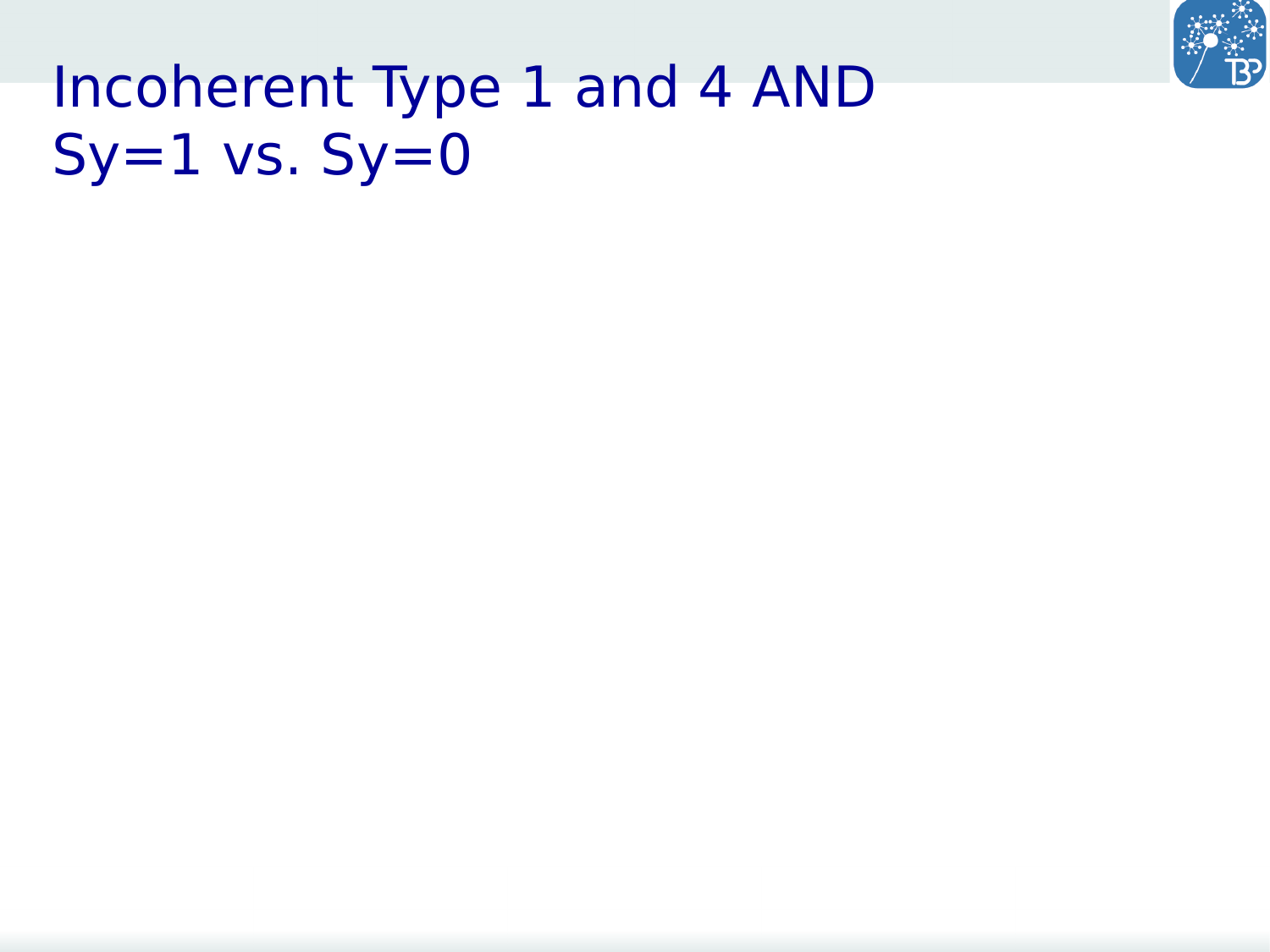

# Incoherent Type 1 and 4 AND Sy=1 vs. Sy=0